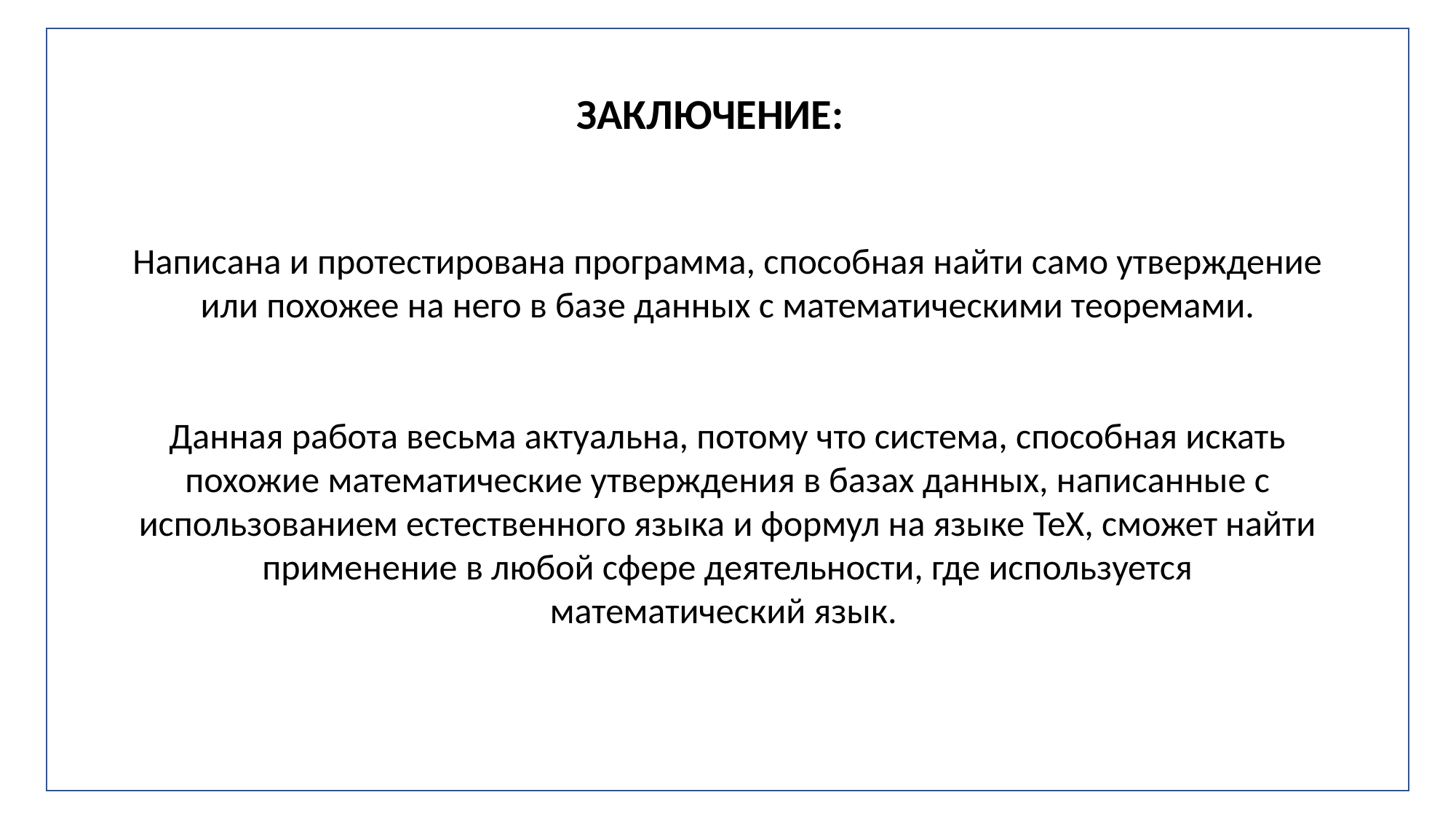

ЗАКЛЮЧЕНИЕ:
Написана и протестирована программа, способная найти само утверждение или похожее на него в базе данных с математическими теоремами.

Данная работа весьма актуальна, потому что система, способная искать похожие математические утверждения в базах данных, написанные с использованием естественного языка и формул на языке TeX, сможет найти применение в любой сфере деятельности, где используется математический язык.